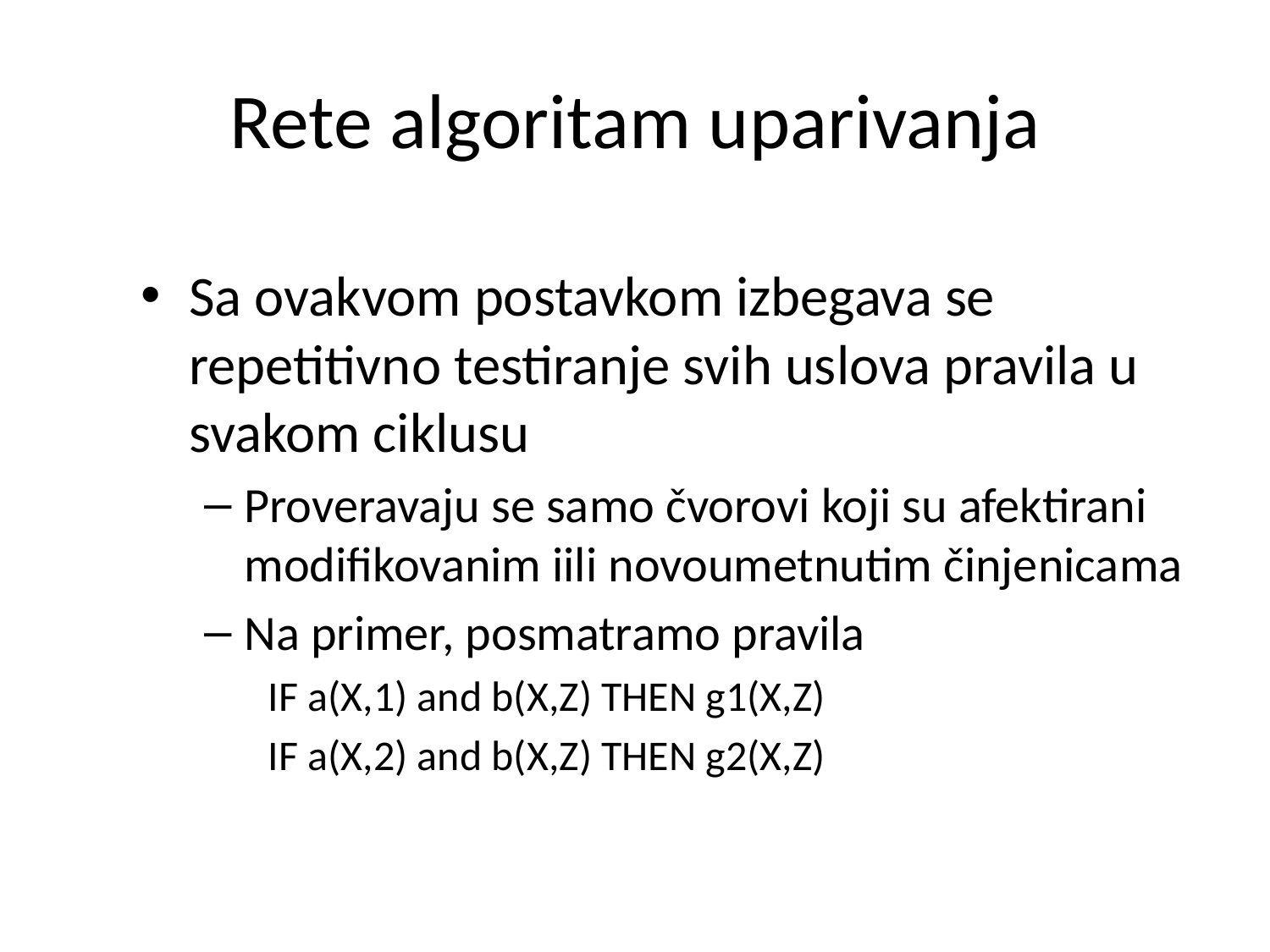

# Rete algoritam uparivanja
Sa ovakvom postavkom izbegava se repetitivno testiranje svih uslova pravila u svakom ciklusu
Proveravaju se samo čvorovi koji su afektirani modifikovanim iili novoumetnutim činjenicama
Na primer, posmatramo pravila
IF a(X,1) and b(X,Z) THEN g1(X,Z)
IF a(X,2) and b(X,Z) THEN g2(X,Z)